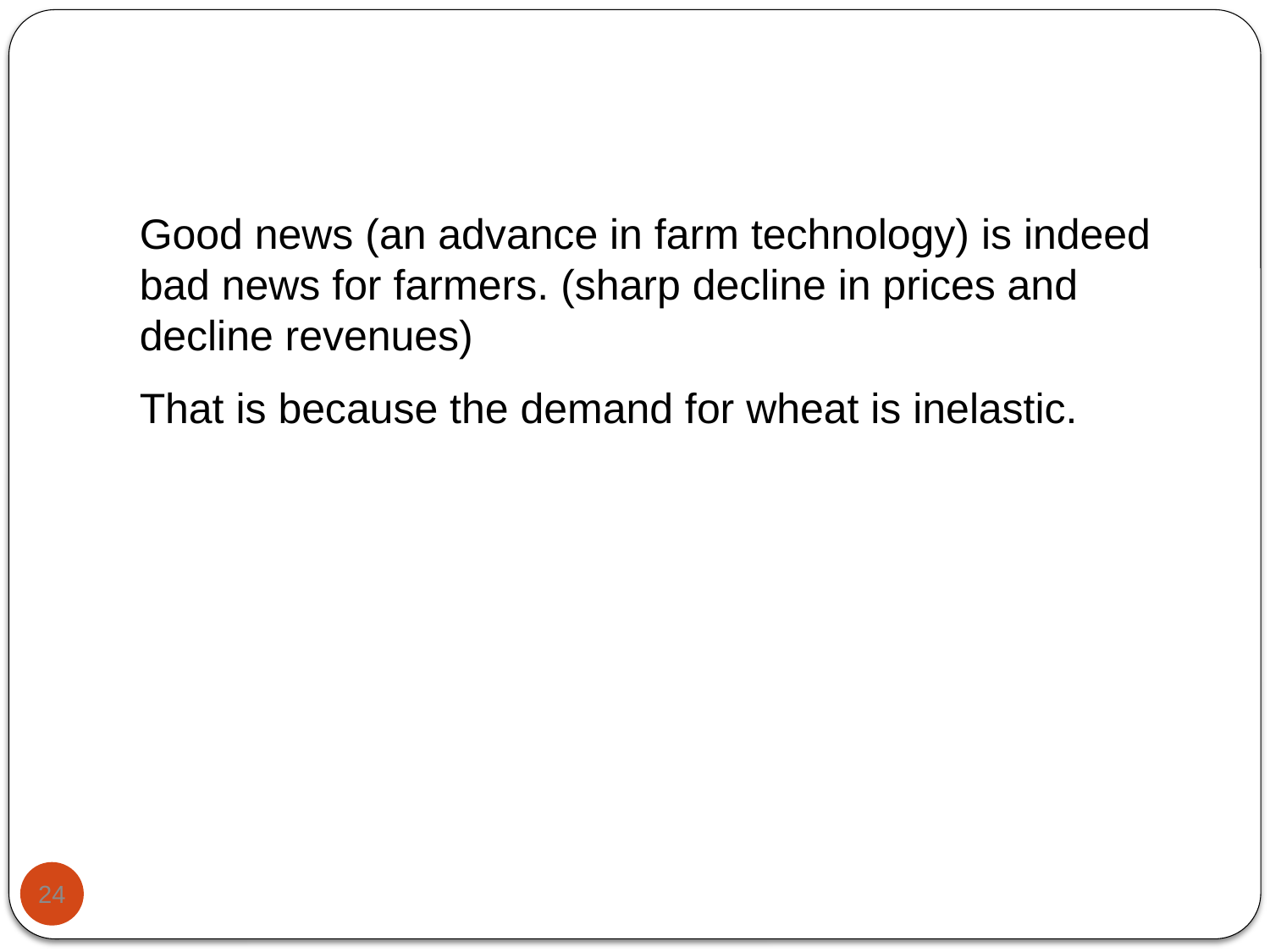

#
Good news (an advance in farm technology) is indeed bad news for farmers. (sharp decline in prices and decline revenues)
That is because the demand for wheat is inelastic.
24